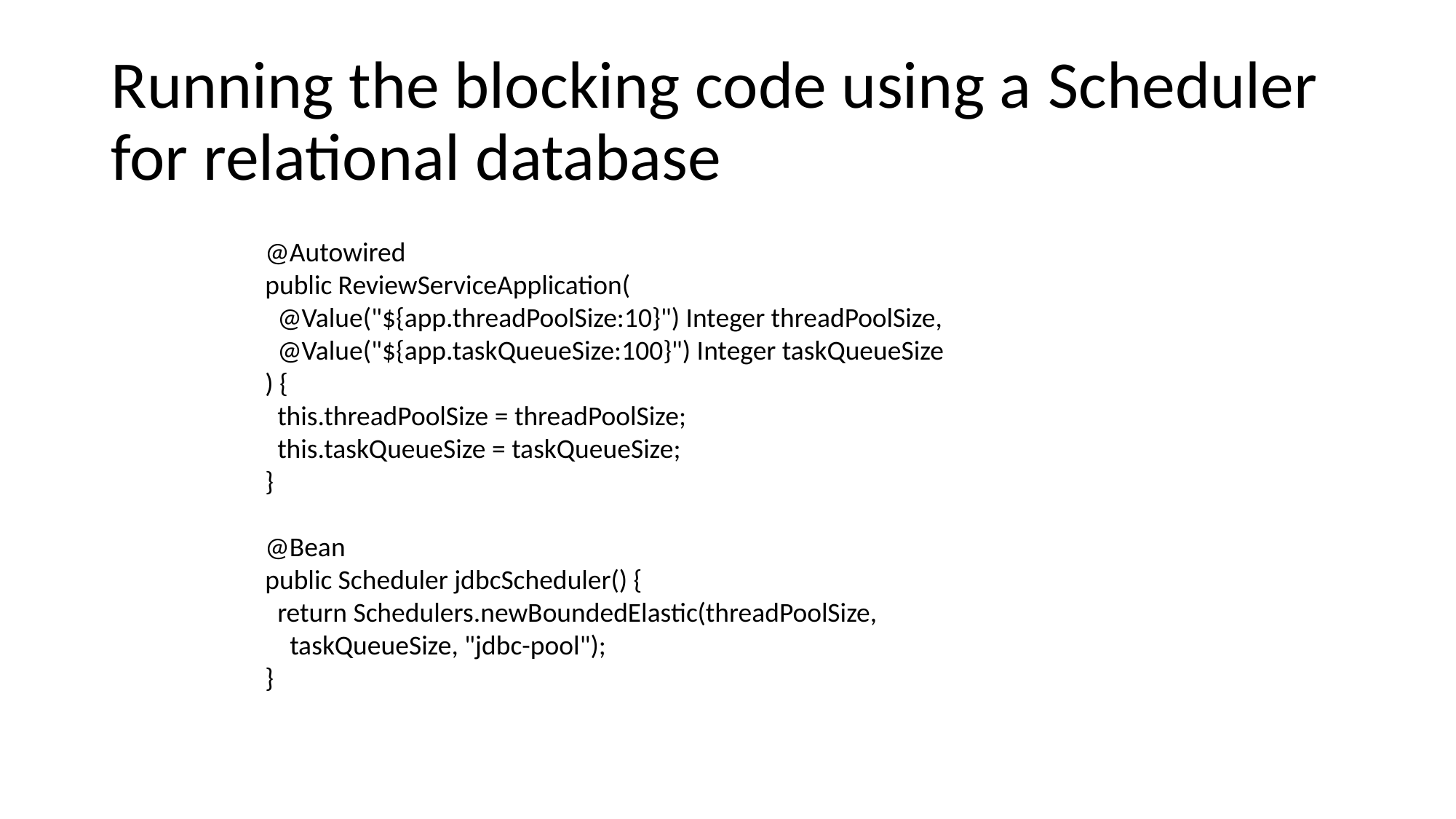

# Running the blocking code using a Scheduler for relational database
@Autowired
public ReviewServiceApplication(
  @Value("${app.threadPoolSize:10}") Integer threadPoolSize,
  @Value("${app.taskQueueSize:100}") Integer taskQueueSize
) {
  this.threadPoolSize = threadPoolSize;
  this.taskQueueSize = taskQueueSize;
}

@Bean
public Scheduler jdbcScheduler() {
  return Schedulers.newBoundedElastic(threadPoolSize,
    taskQueueSize, "jdbc-pool");
}